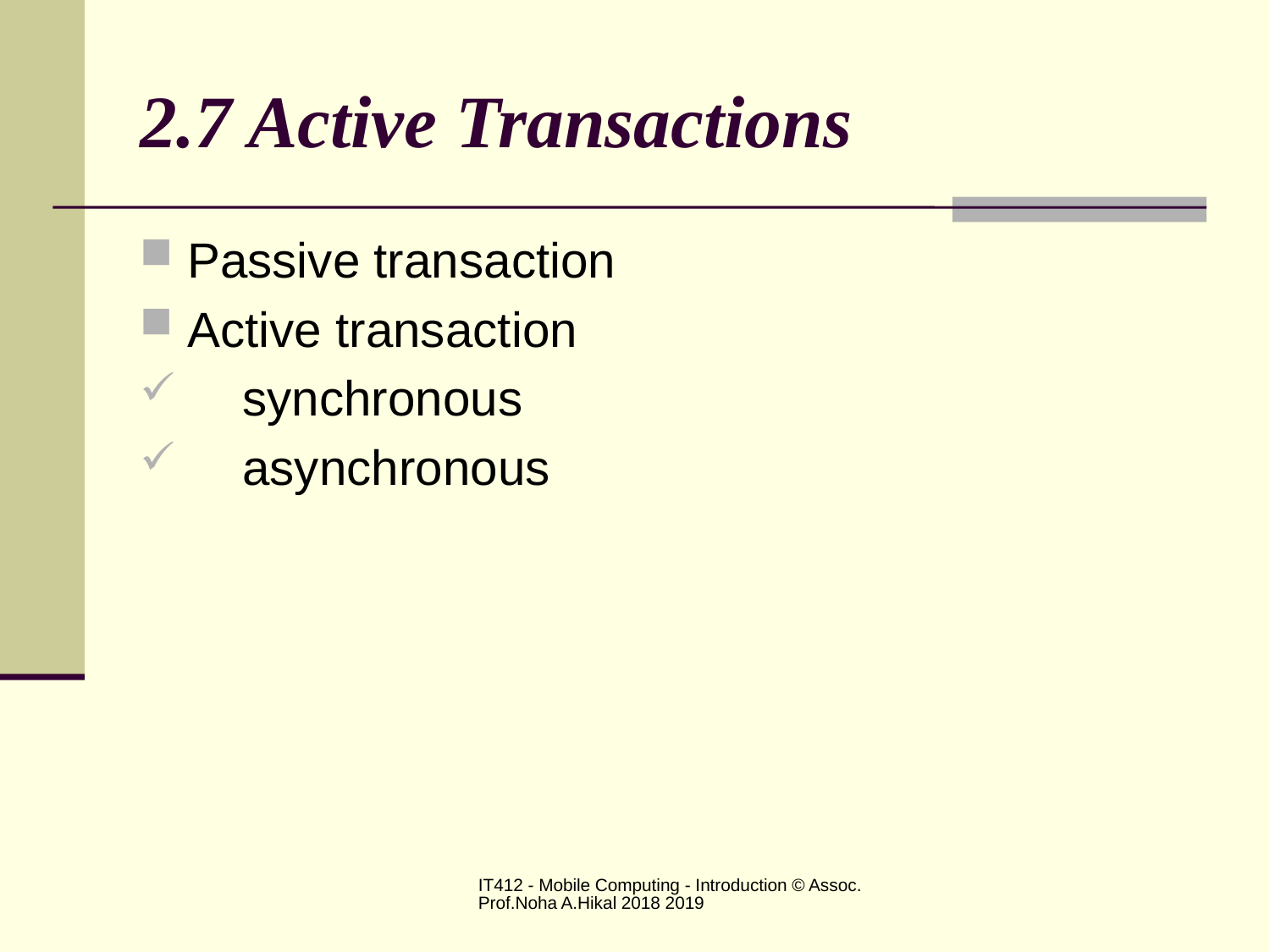

# 2.7 Active Transactions
Passive transaction
Active transaction
    synchronous
    asynchronous
IT412 - Mobile Computing - Introduction © Assoc.Prof.Noha A.Hikal 2018 2019